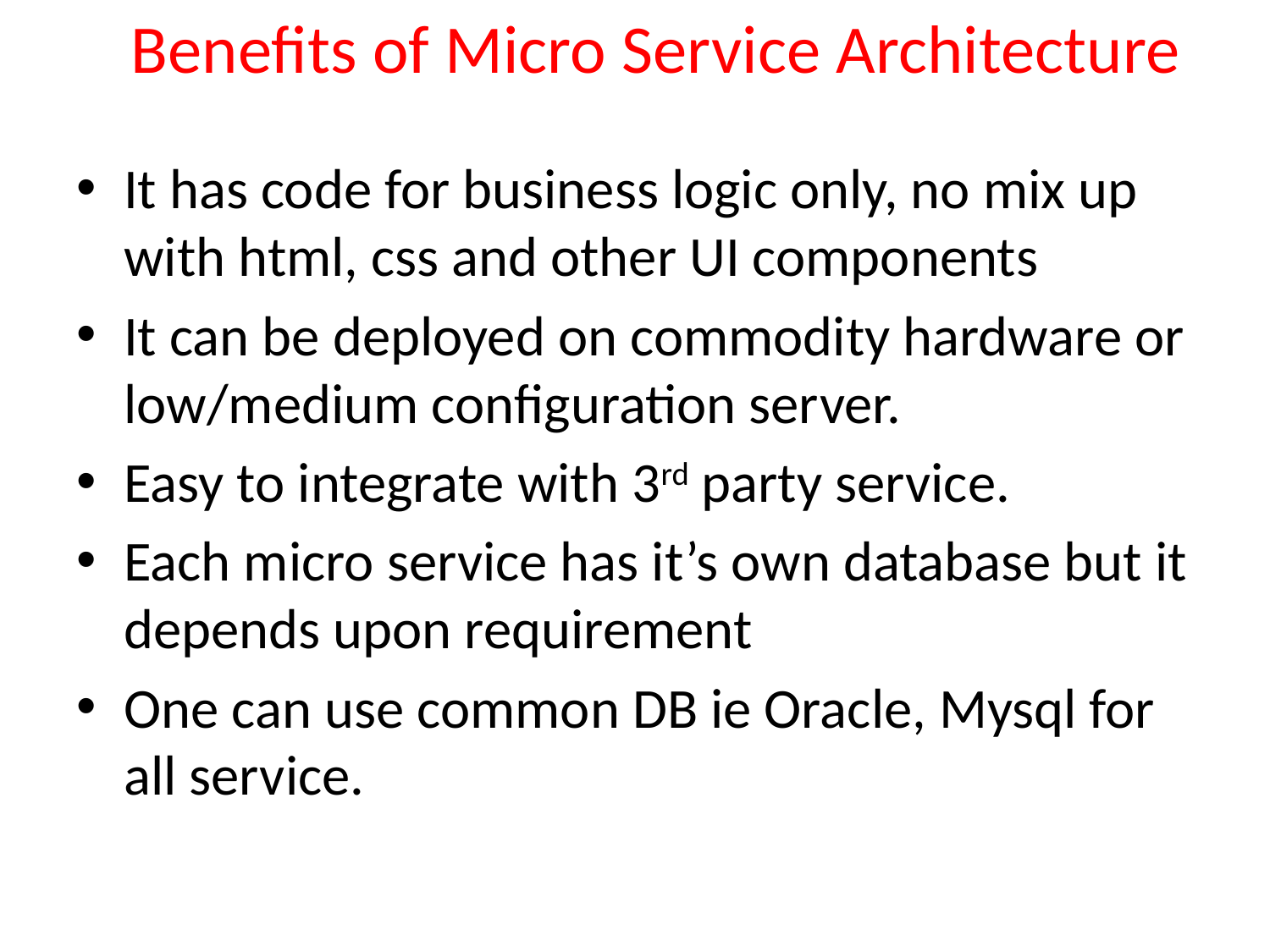

# Benefits of Micro Service Architecture
It has code for business logic only, no mix up with html, css and other UI components
It can be deployed on commodity hardware or low/medium configuration server.
Easy to integrate with 3rd party service.
Each micro service has it’s own database but it depends upon requirement
One can use common DB ie Oracle, Mysql for all service.